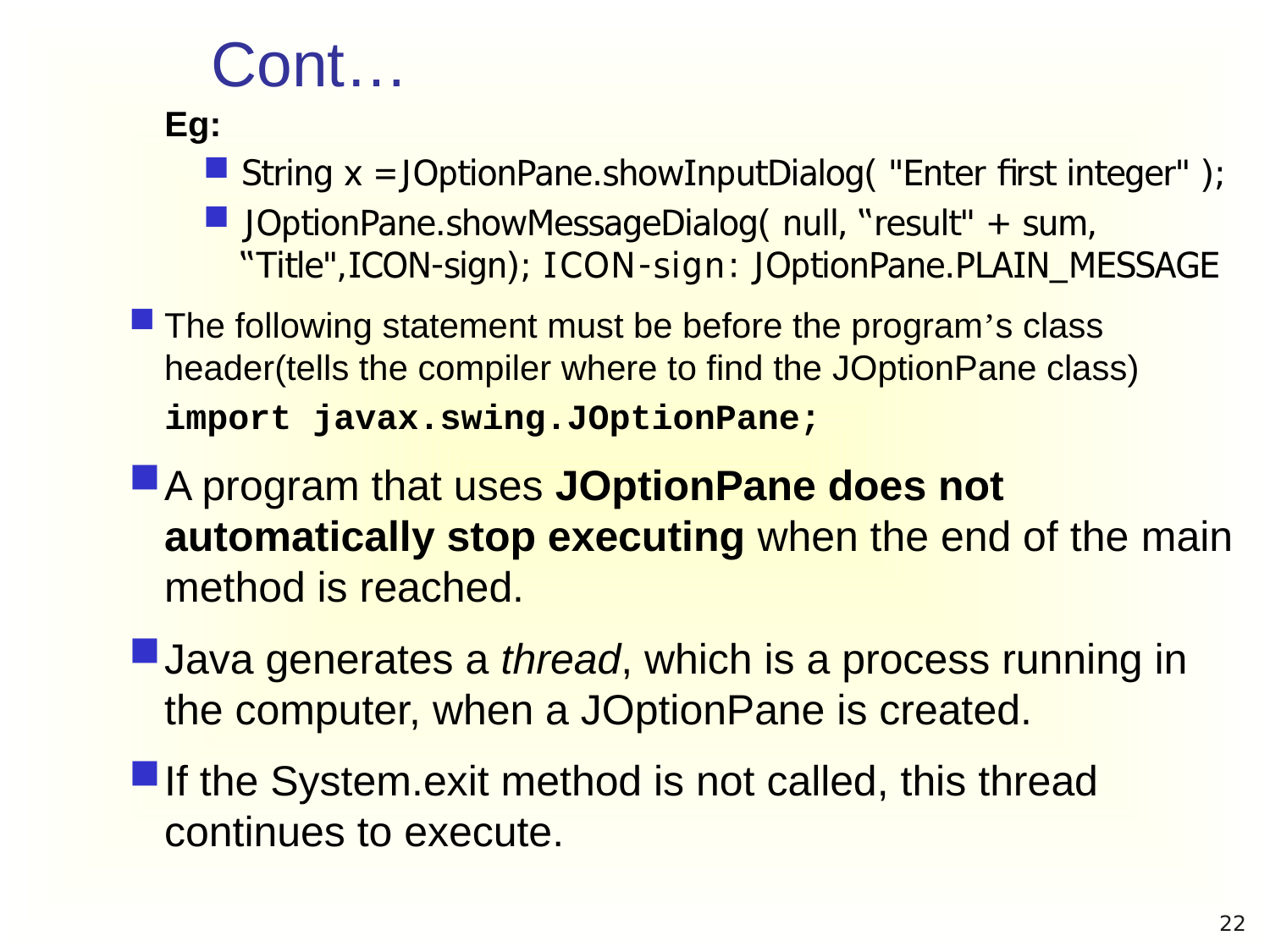

# Cont…
Eg:
String x =JOptionPane.showInputDialog( "Enter first integer" );
JOptionPane.showMessageDialog( null, “result" + sum, “Title",ICON-sign); ICON-sign: JOptionPane.PLAIN_MESSAGE
The following statement must be before the program’s class header(tells the compiler where to find the JOptionPane class)
import javax.swing.JOptionPane;
A program that uses JOptionPane does not automatically stop executing when the end of the main method is reached.
Java generates a thread, which is a process running in the computer, when a JOptionPane is created.
If the System.exit method is not called, this thread continues to execute.

22